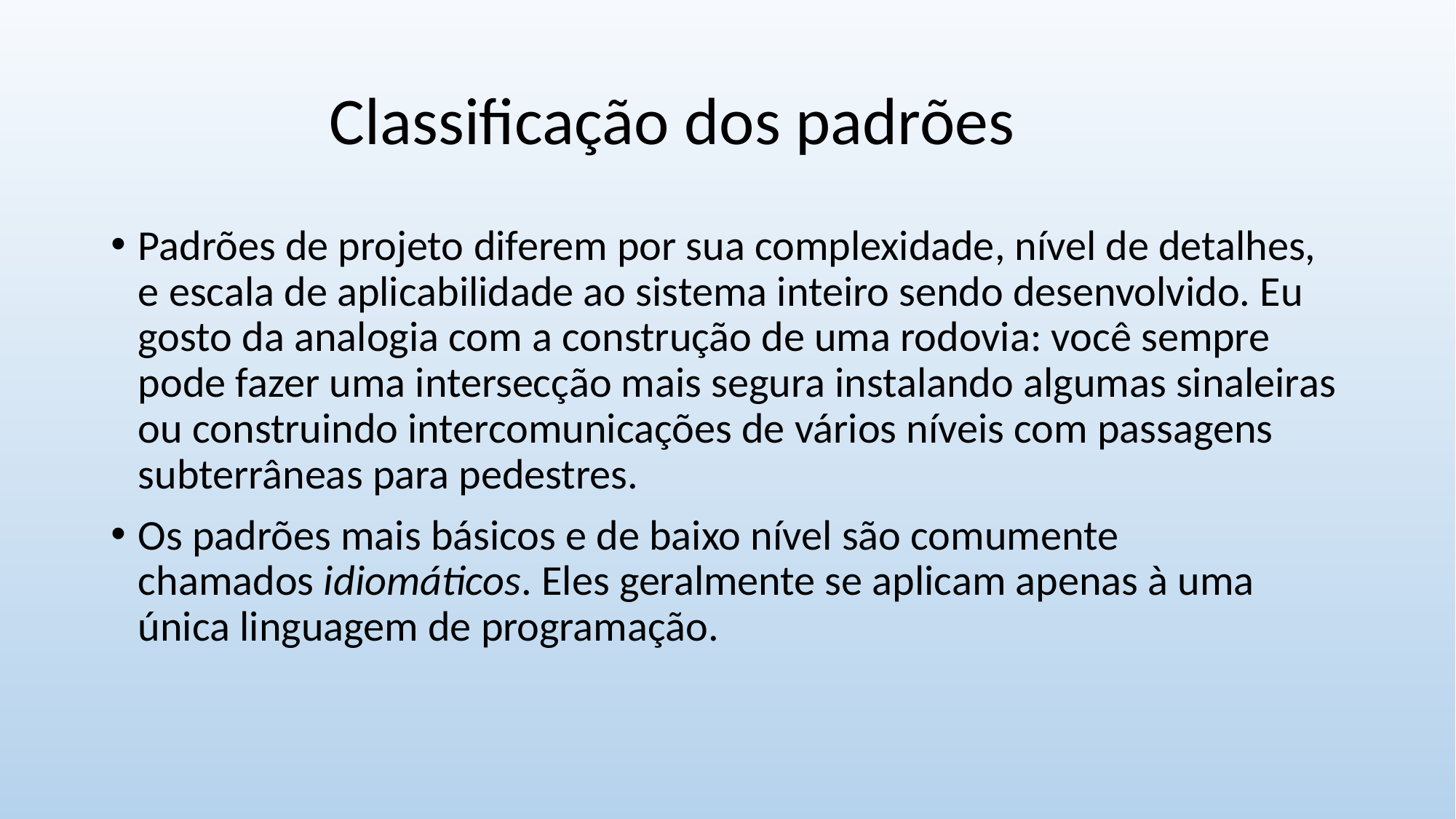

# Classificação dos padrões
Padrões de projeto diferem por sua complexidade, nível de detalhes, e escala de aplicabilidade ao sistema inteiro sendo desenvolvido. Eu gosto da analogia com a construção de uma rodovia: você sempre pode fazer uma intersecção mais segura instalando algumas sinaleiras ou construindo intercomunicações de vários níveis com passagens subterrâneas para pedestres.
Os padrões mais básicos e de baixo nível são comumente chamados idiomáticos. Eles geralmente se aplicam apenas à uma única linguagem de programação.